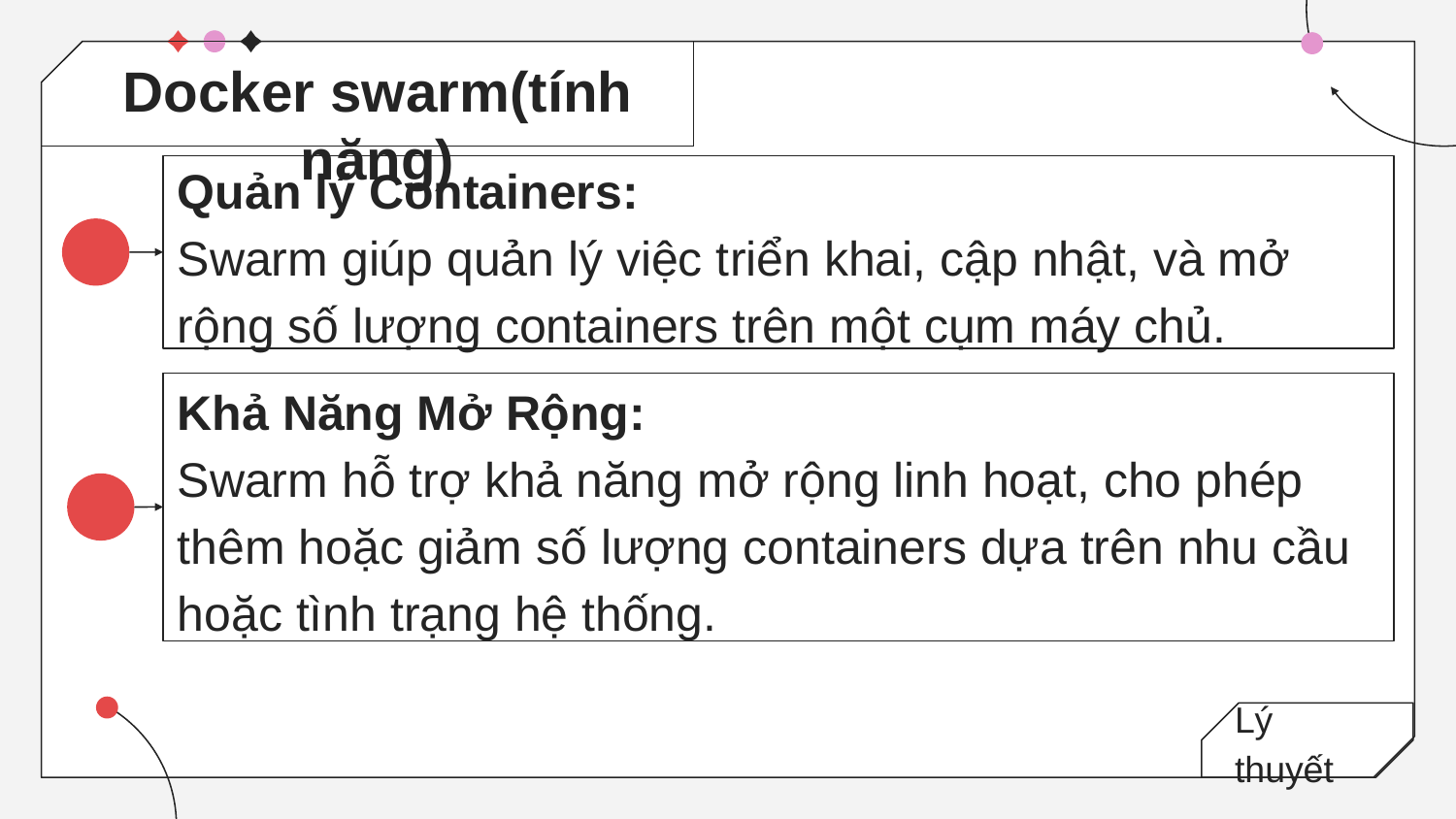

Docker swarm(tính năng)
Quản lý Containers:
Swarm giúp quản lý việc triển khai, cập nhật, và mở rộng số lượng containers trên một cụm máy chủ.

Khả Năng Mở Rộng:
Swarm hỗ trợ khả năng mở rộng linh hoạt, cho phép thêm hoặc giảm số lượng containers dựa trên nhu cầu hoặc tình trạng hệ thống.

Lý thuyết